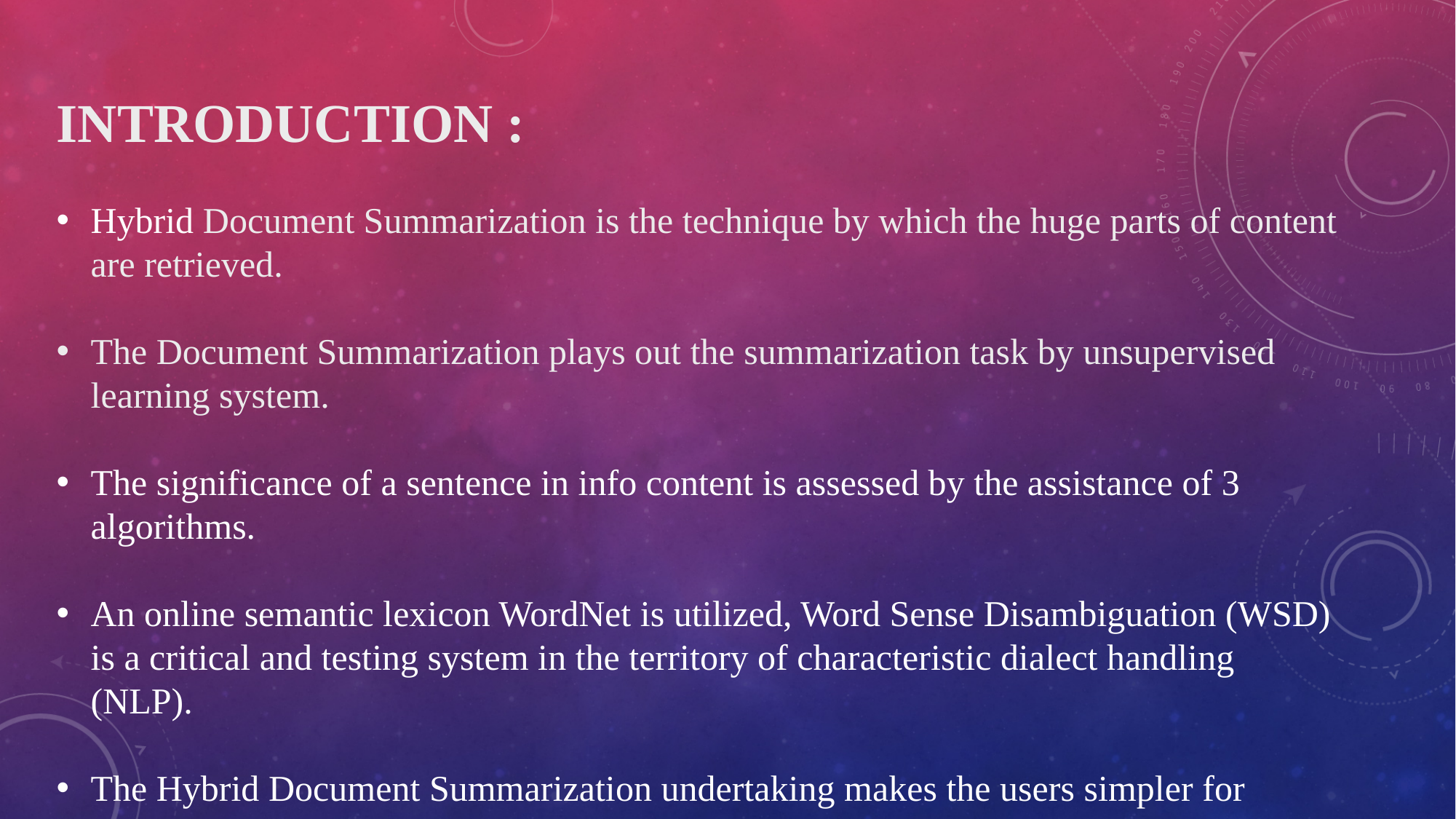

INTRODUCTION :

Hybrid Document Summarization is the technique by which the huge parts of content are retrieved.

The Document Summarization plays out the summarization task by unsupervised learning system.

The significance of a sentence in info content is assessed by the assistance of 3 algorithms.

An online semantic lexicon WordNet is utilized, Word Sense Disambiguation (WSD) is a critical and testing system in the territory of characteristic dialect handling (NLP).

The Hybrid Document Summarization undertaking makes the users simpler for various Natural Language applications, like, Data Recovery, Question Answering or content decreasing etc.